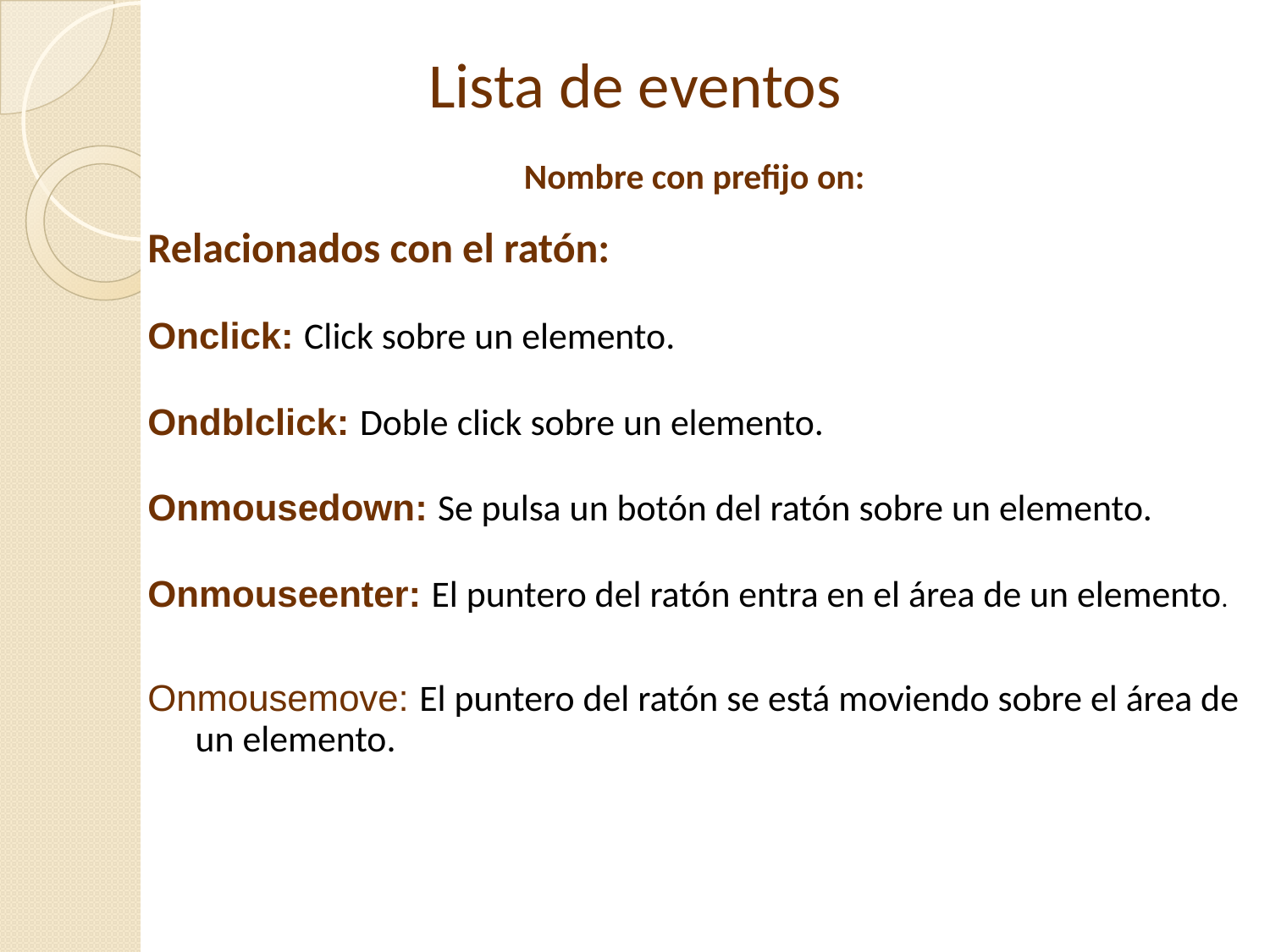

# Lista de eventos
Nombre con prefijo on:

Relacionados con el ratón:

Onclick: Click sobre un elemento.

Ondblclick: Doble click sobre un elemento.

Onmousedown: Se pulsa un botón del ratón sobre un elemento.

Onmouseenter: El puntero del ratón entra en el área de un elemento.

Onmousemove: El puntero del ratón se está moviendo sobre el área de un elemento.